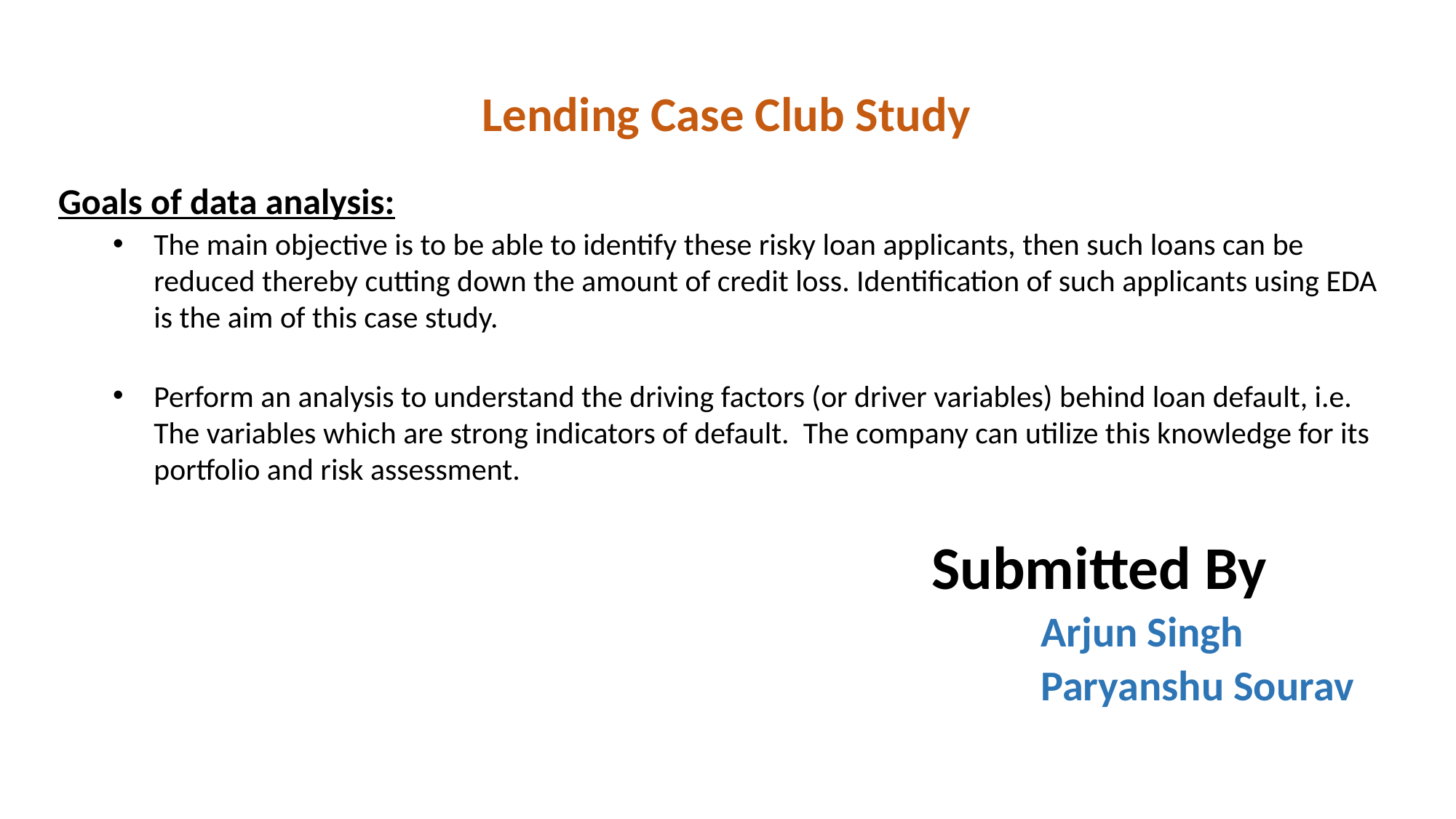

Lending Case Club Study
Goals of data analysis:
The main objective is to be able to identify these risky loan applicants, then such loans can be reduced thereby cutting down the amount of credit loss. Identification of such applicants using EDA is the aim of this case study.

Perform an analysis to understand the driving factors (or driver variables) behind loan default, i.e. The variables which are strong indicators of default.  The company can utilize this knowledge for its portfolio and risk assessment.

				Submitted By
					Arjun Singh
					Paryanshu Sourav